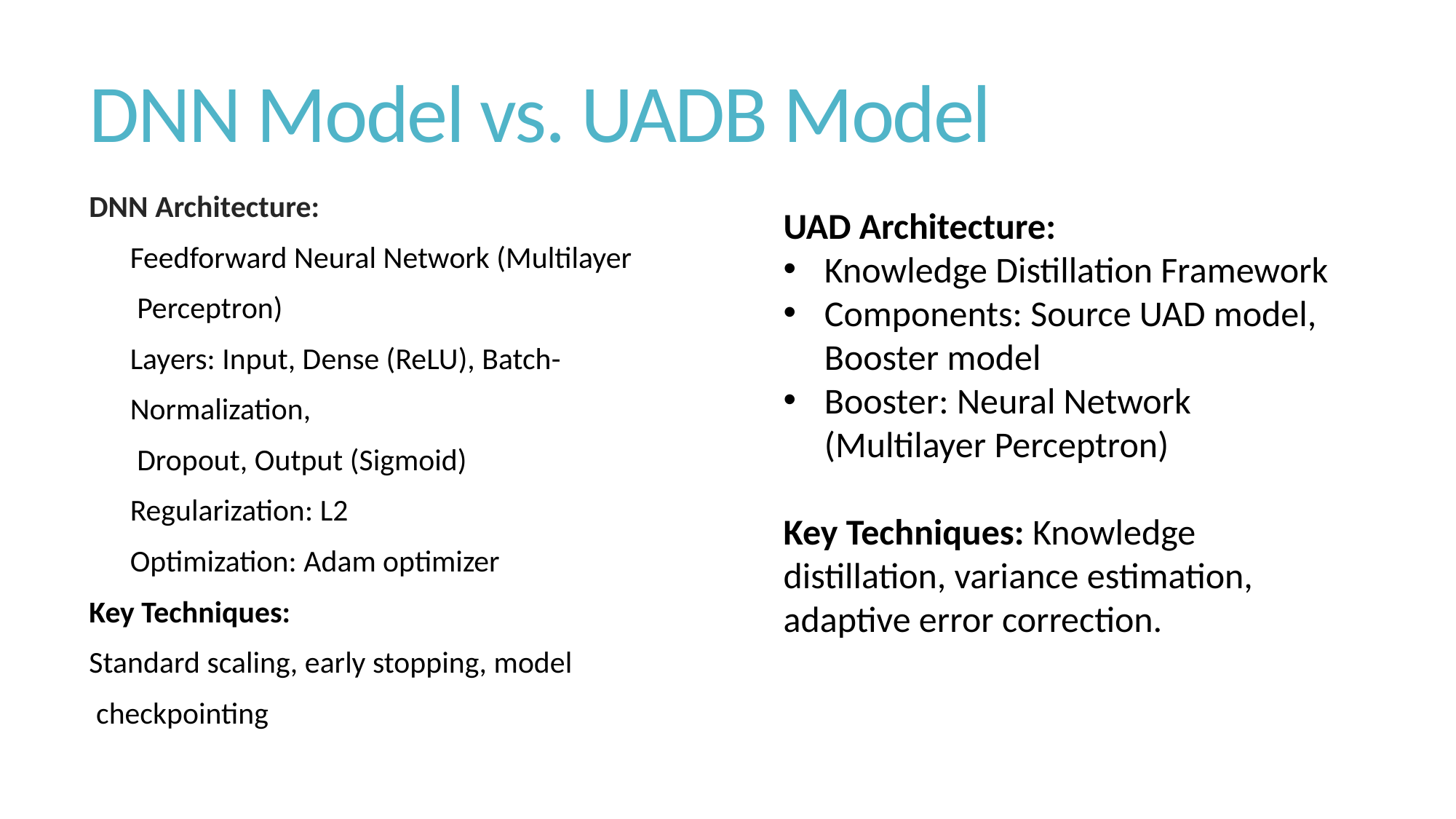

# DNN Model vs. UADB Model

DNN Architecture:
Feedforward Neural Network (Multilayer
 Perceptron)
Layers: Input, Dense (ReLU), Batch-
Normalization,
 Dropout, Output (Sigmoid)
Regularization: L2
Optimization: Adam optimizer
Key Techniques:
Standard scaling, early stopping, model
 checkpointing

UAD Architecture:
Knowledge Distillation Framework
Components: Source UAD model, Booster model
Booster: Neural Network (Multilayer Perceptron)

Key Techniques: Knowledge distillation, variance estimation, adaptive error correction.